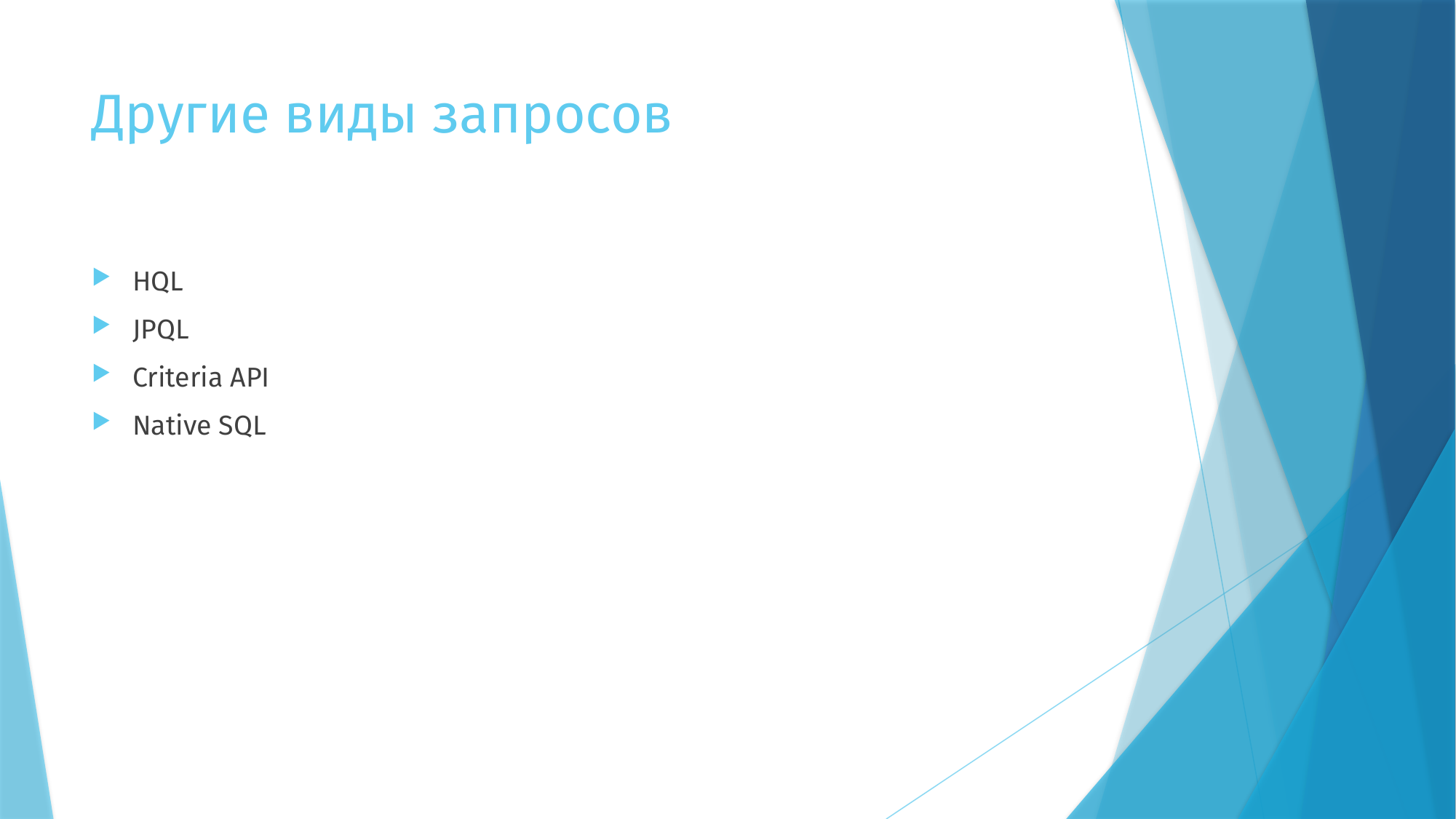

# Другие виды запросов
HQL
JPQL
Criteria API
Native SQL